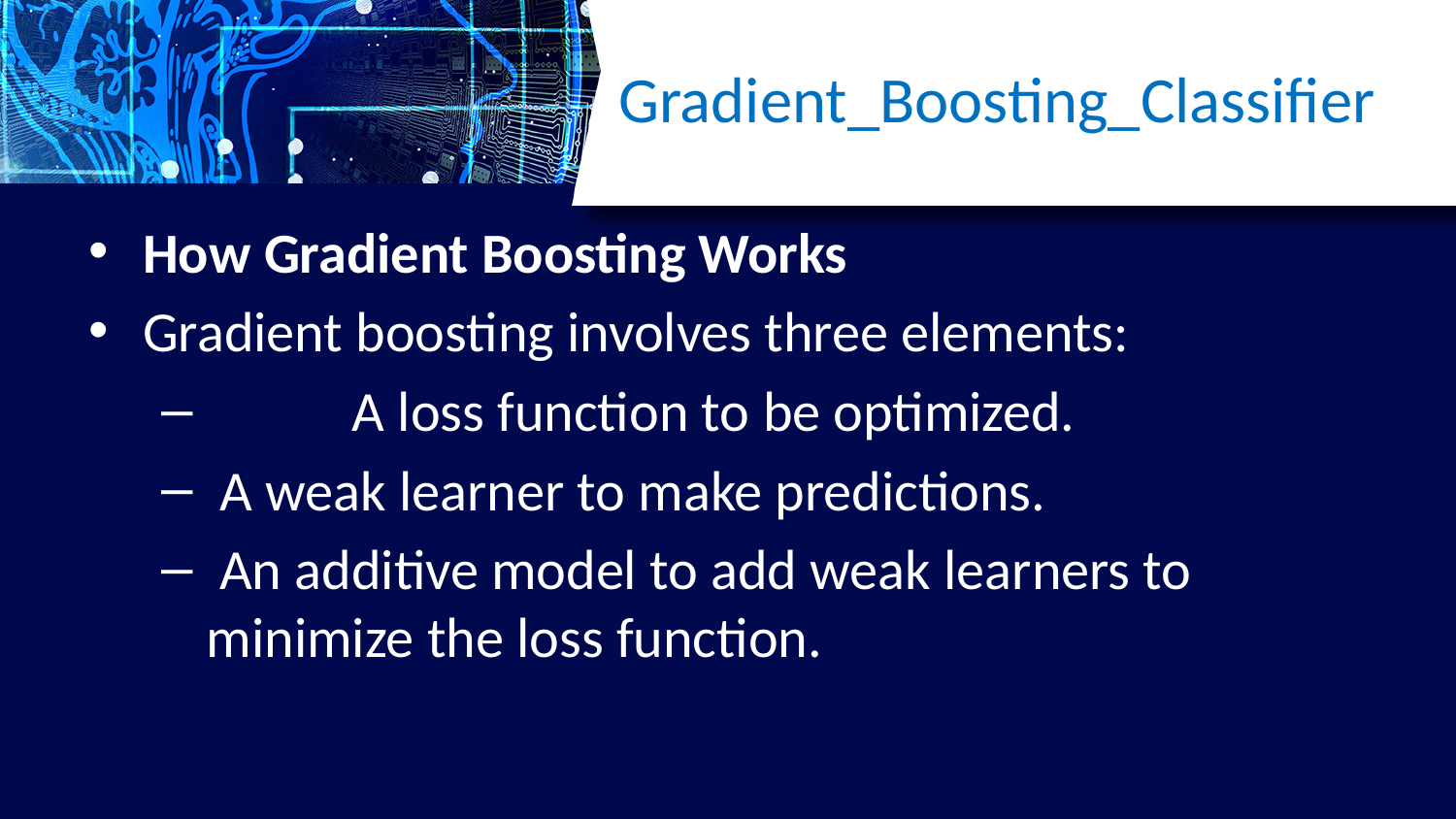

# Gradient_Boosting_Classifier
How Gradient Boosting Works
Gradient boosting involves three elements:
 	A loss function to be optimized.
 A weak learner to make predictions.
 An additive model to add weak learners to minimize the loss function.